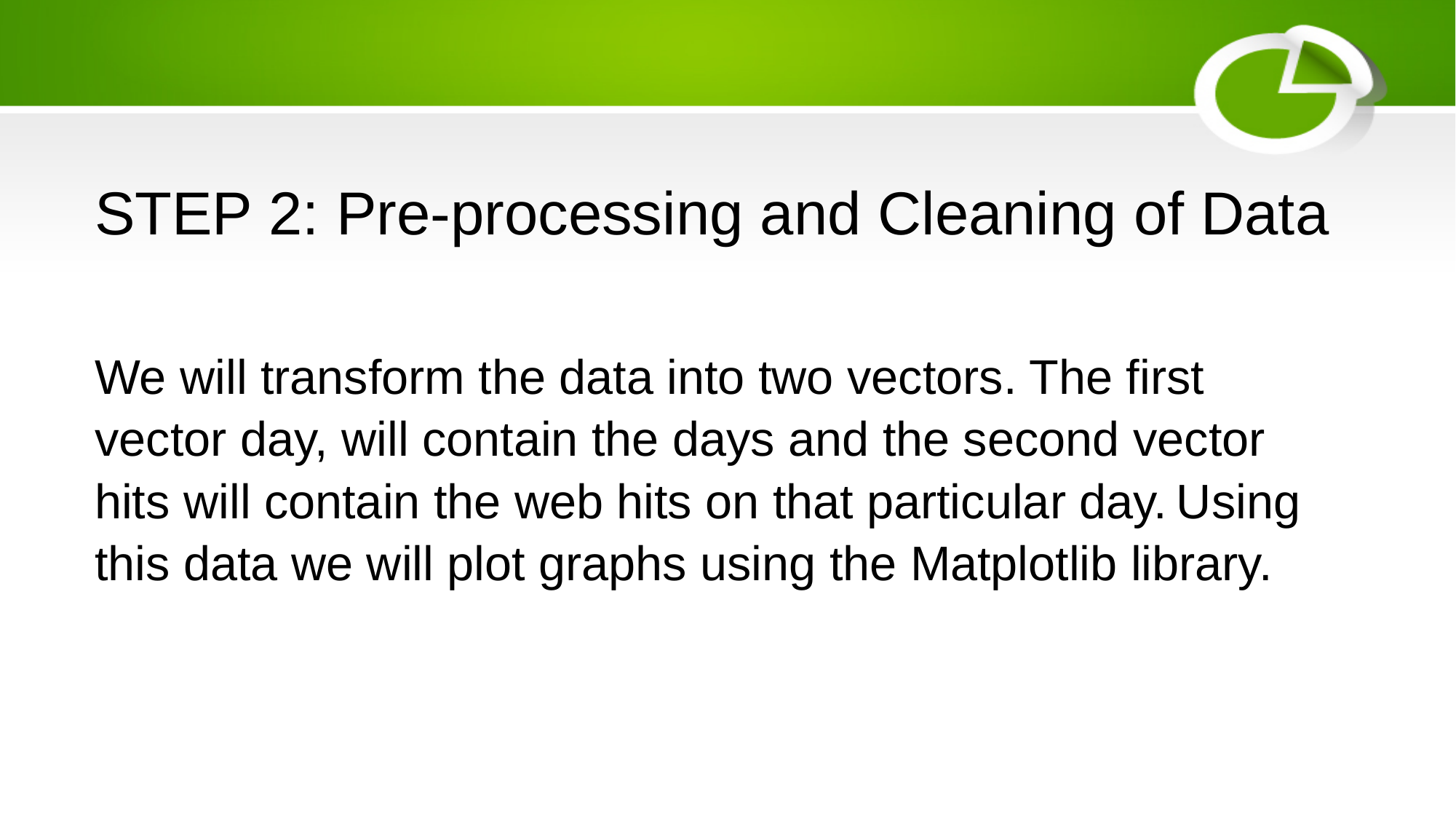

STEP 2: Pre-processing and Cleaning of Data

We will transform the data into two vectors. The first vector day, will contain the days and the second vector hits will contain the web hits on that particular day. Using this data we will plot graphs using the Matplotlib library.